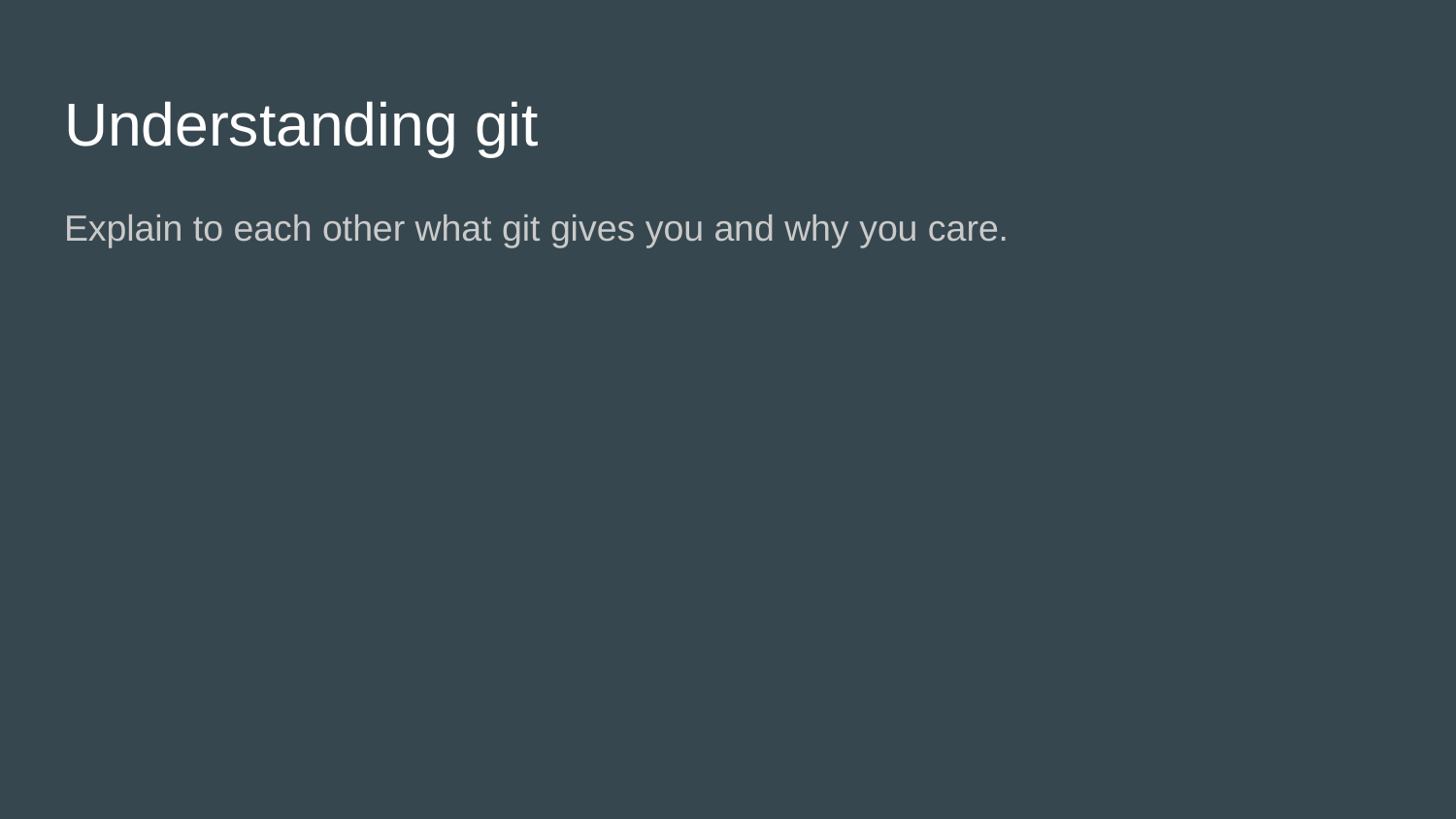

# Understanding git
Explain to each other what git gives you and why you care.